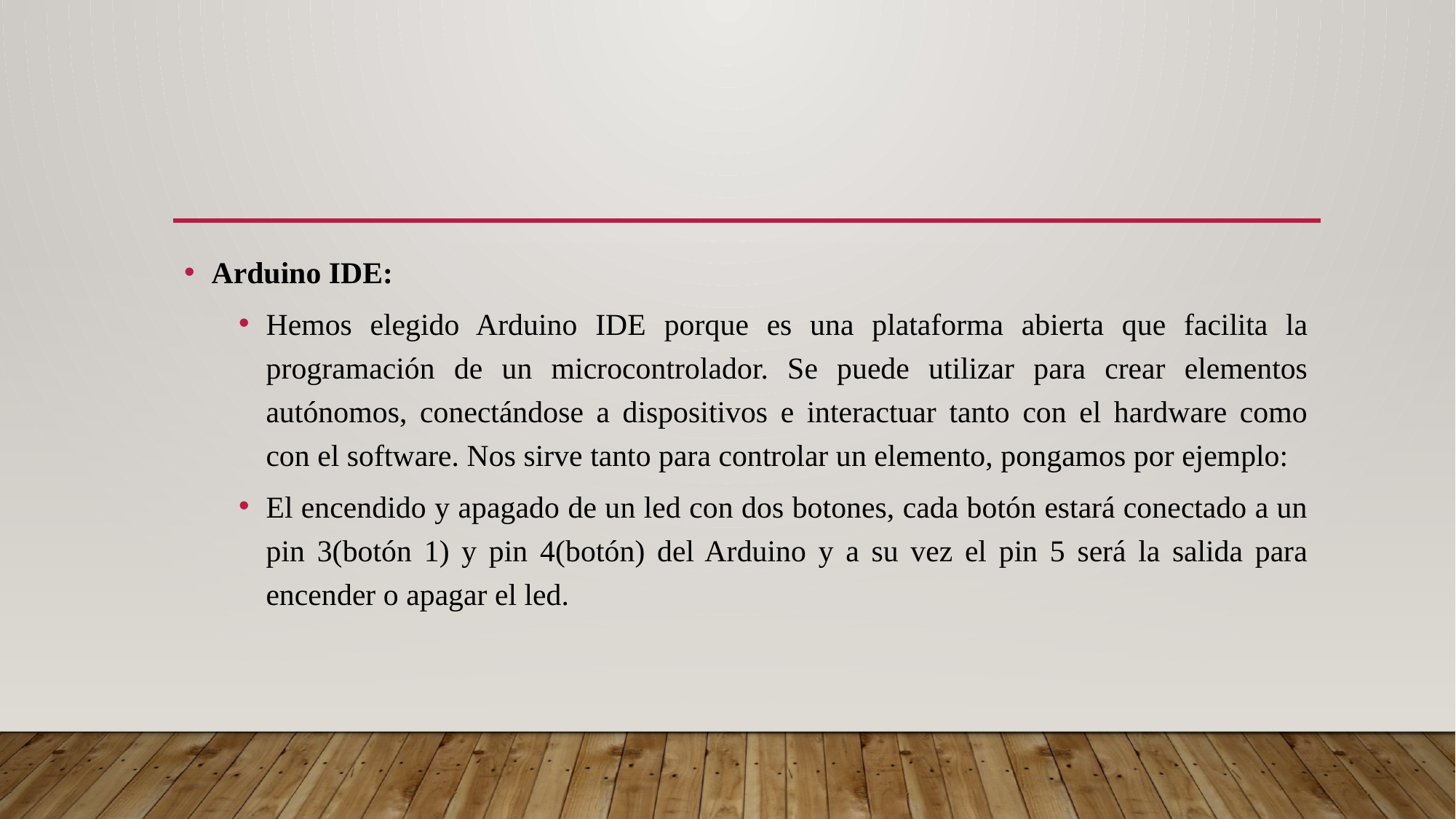

Arduino IDE:
Hemos elegido Arduino IDE porque es una plataforma abierta que facilita la programación de un microcontrolador. Se puede utilizar para crear elementos autónomos, conectándose a dispositivos e interactuar tanto con el hardware como con el software. Nos sirve tanto para controlar un elemento, pongamos por ejemplo:
El encendido y apagado de un led con dos botones, cada botón estará conectado a un pin 3(botón 1) y pin 4(botón) del Arduino y a su vez el pin 5 será la salida para encender o apagar el led.